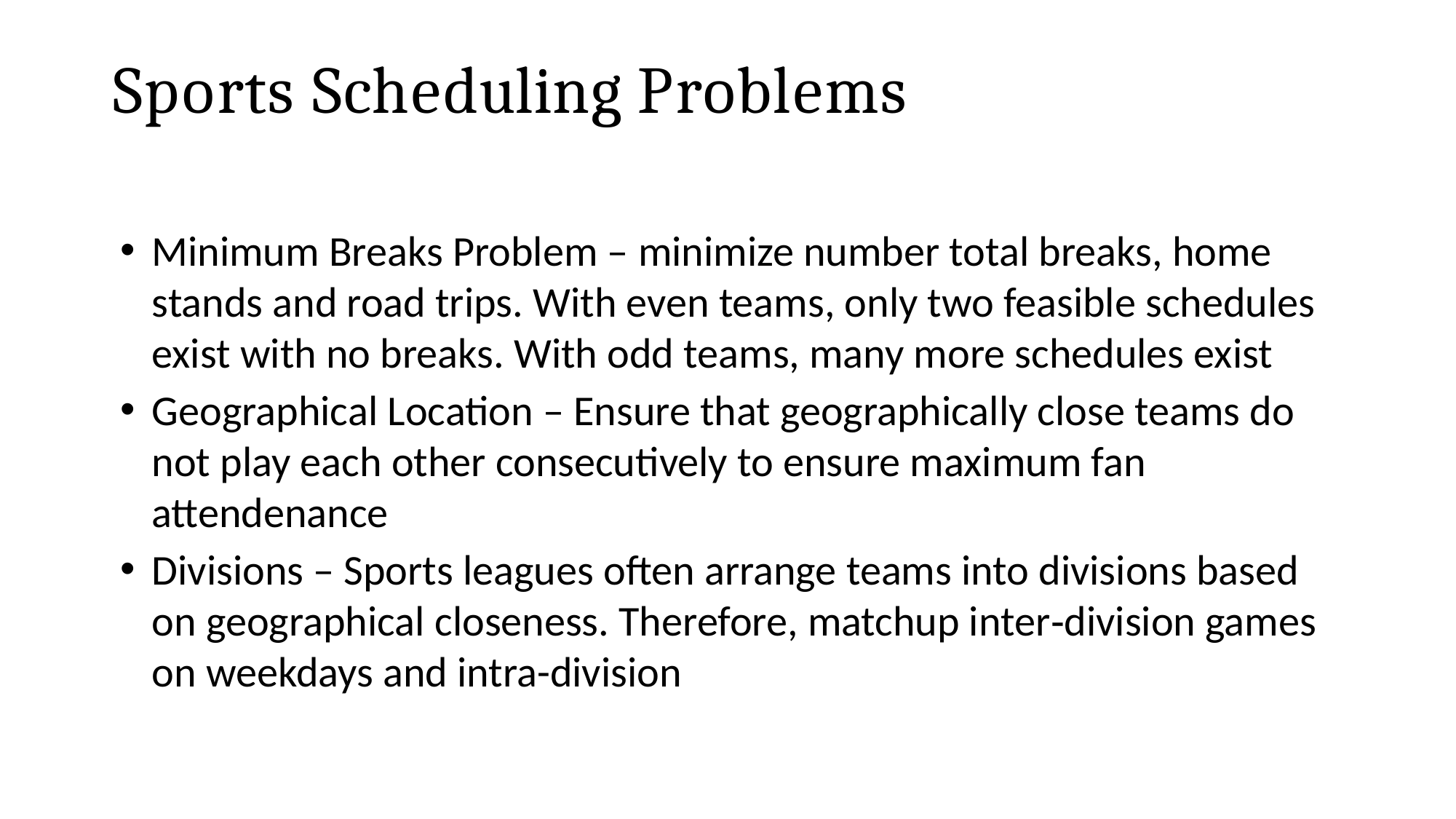

# Sports Scheduling Problems

Minimum Breaks Problem – minimize number total breaks, home stands and road trips. With even teams, only two feasible schedules exist with no breaks. With odd teams, many more schedules exist
Geographical Location – Ensure that geographically close teams do not play each other consecutively to ensure maximum fan attendenance
Divisions – Sports leagues often arrange teams into divisions based on geographical closeness. Therefore, matchup inter‑division games on weekdays and intra-division